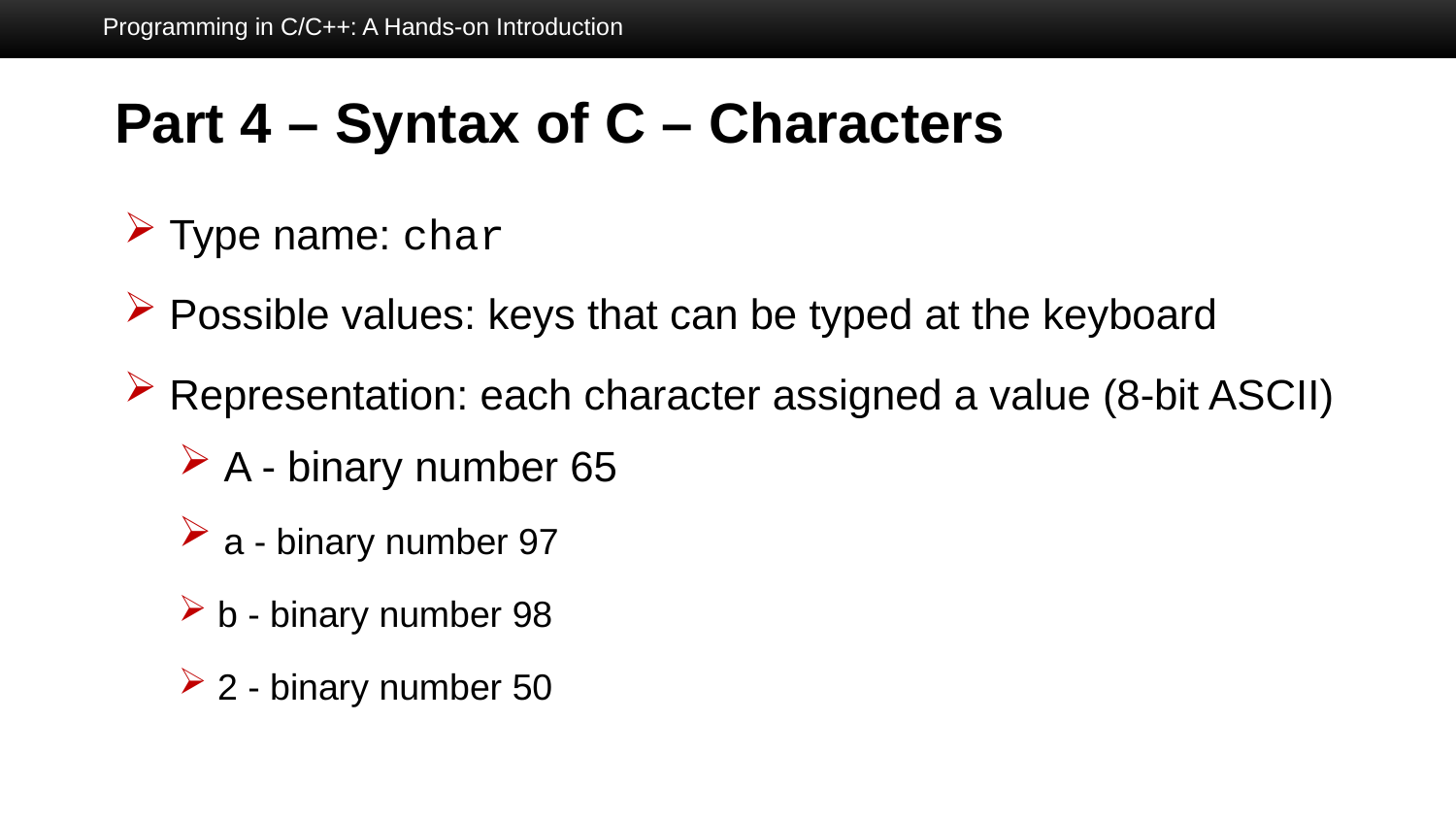

Programming in C/C++: A Hands-on Introduction
# Part 4 – Syntax of C – Characters
 Type name: char
 Possible values: keys that can be typed at the keyboard
 Representation: each character assigned a value (8-bit ASCII)
 A - binary number 65
 a - binary number 97
 b - binary number 98
 2 - binary number 50